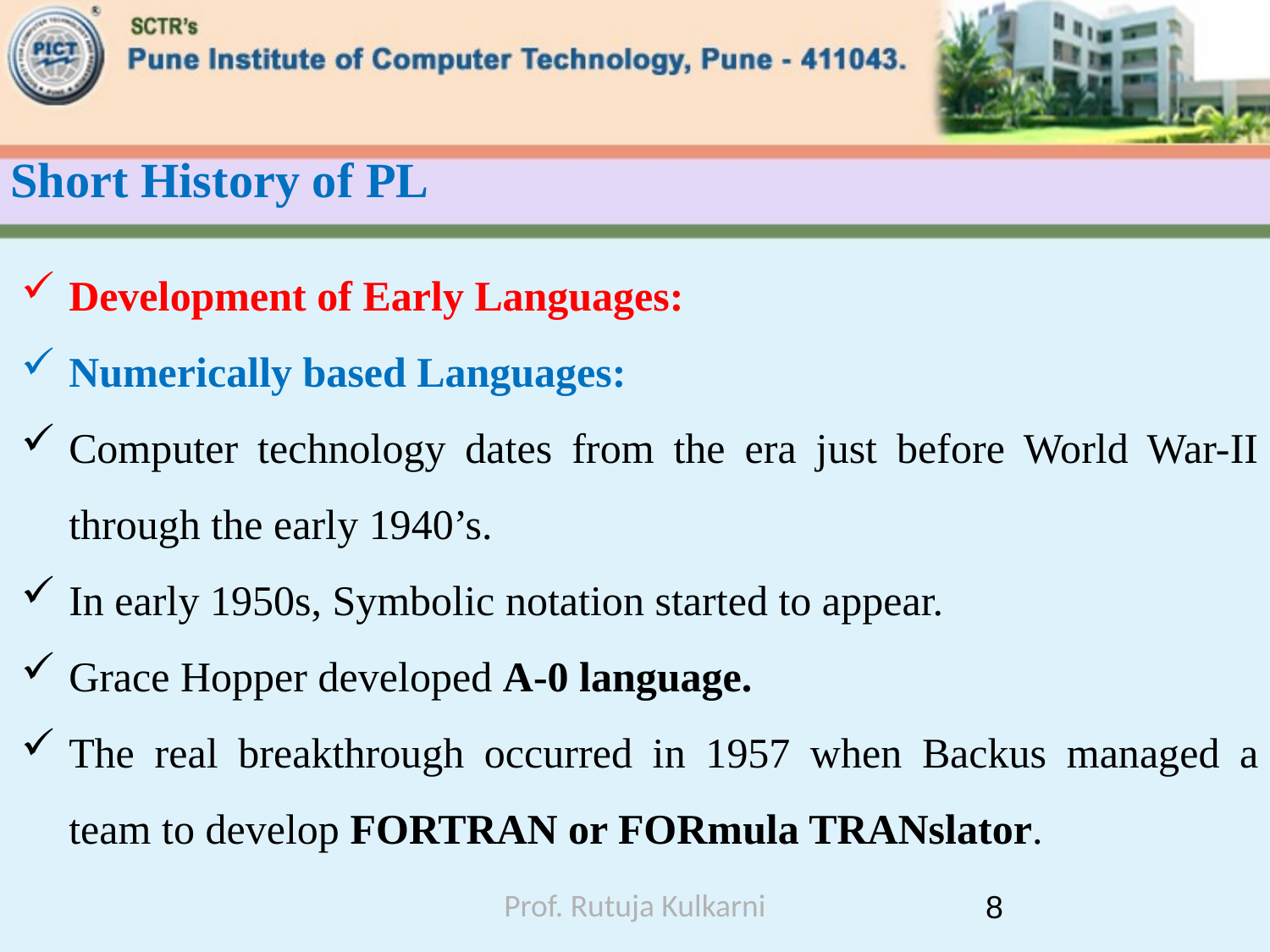

# Short History of PL
Development of Early Languages:
Numerically based Languages:
Computer technology dates from the era just before World War-II through the early 1940’s.
In early 1950s, Symbolic notation started to appear.
Grace Hopper developed A-0 language.
The real breakthrough occurred in 1957 when Backus managed a team to develop FORTRAN or FORmula TRANslator.
Prof. Rutuja Kulkarni
8